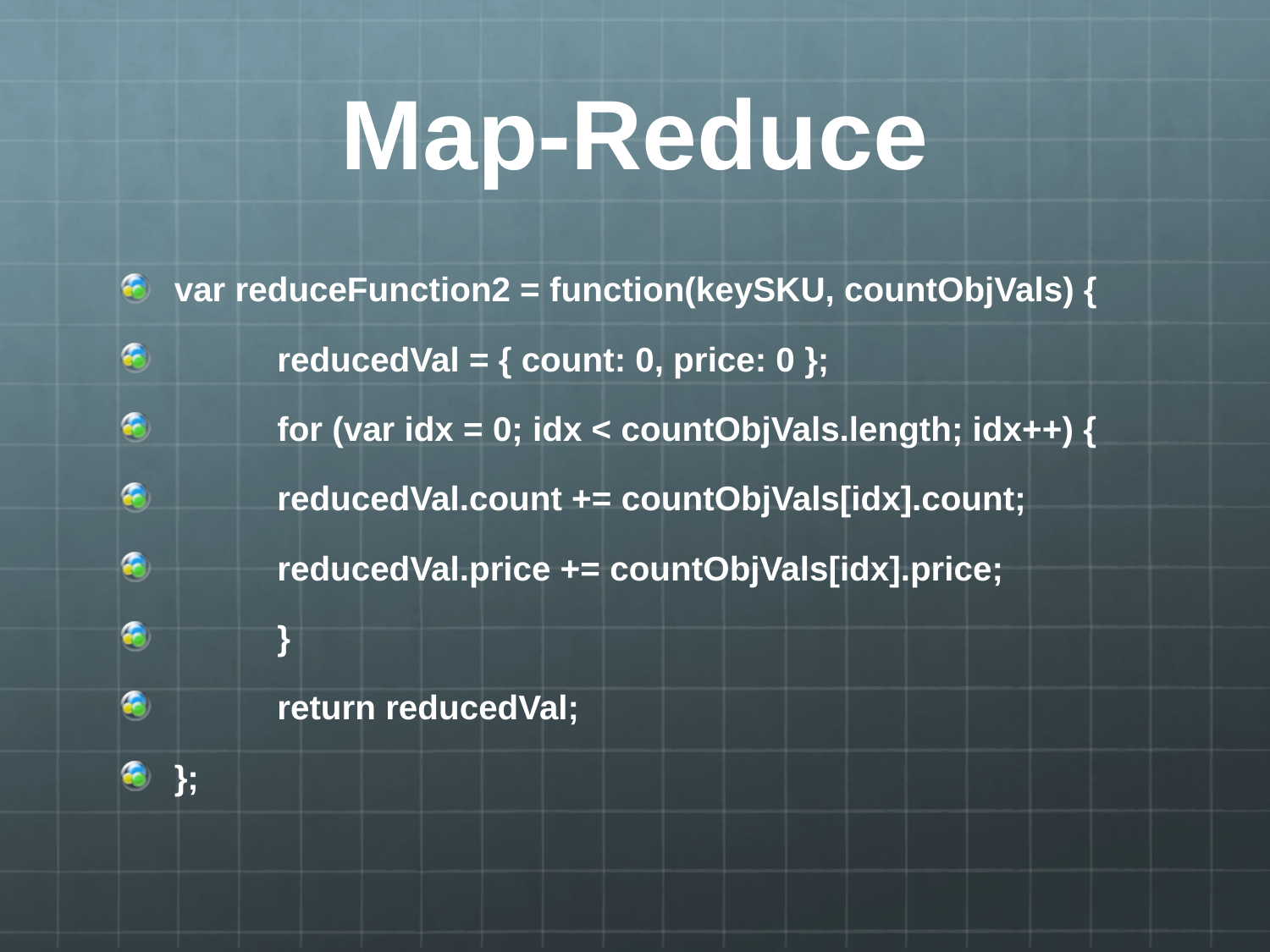

# Map-Reduce
var reduceFunction2 = function(keySKU, countObjVals) {
	reducedVal = { count: 0, price: 0 };
	for (var idx = 0; idx < countObjVals.length; idx++) {
		reducedVal.count += countObjVals[idx].count;
		reducedVal.price += countObjVals[idx].price;
	}
	return reducedVal;
};